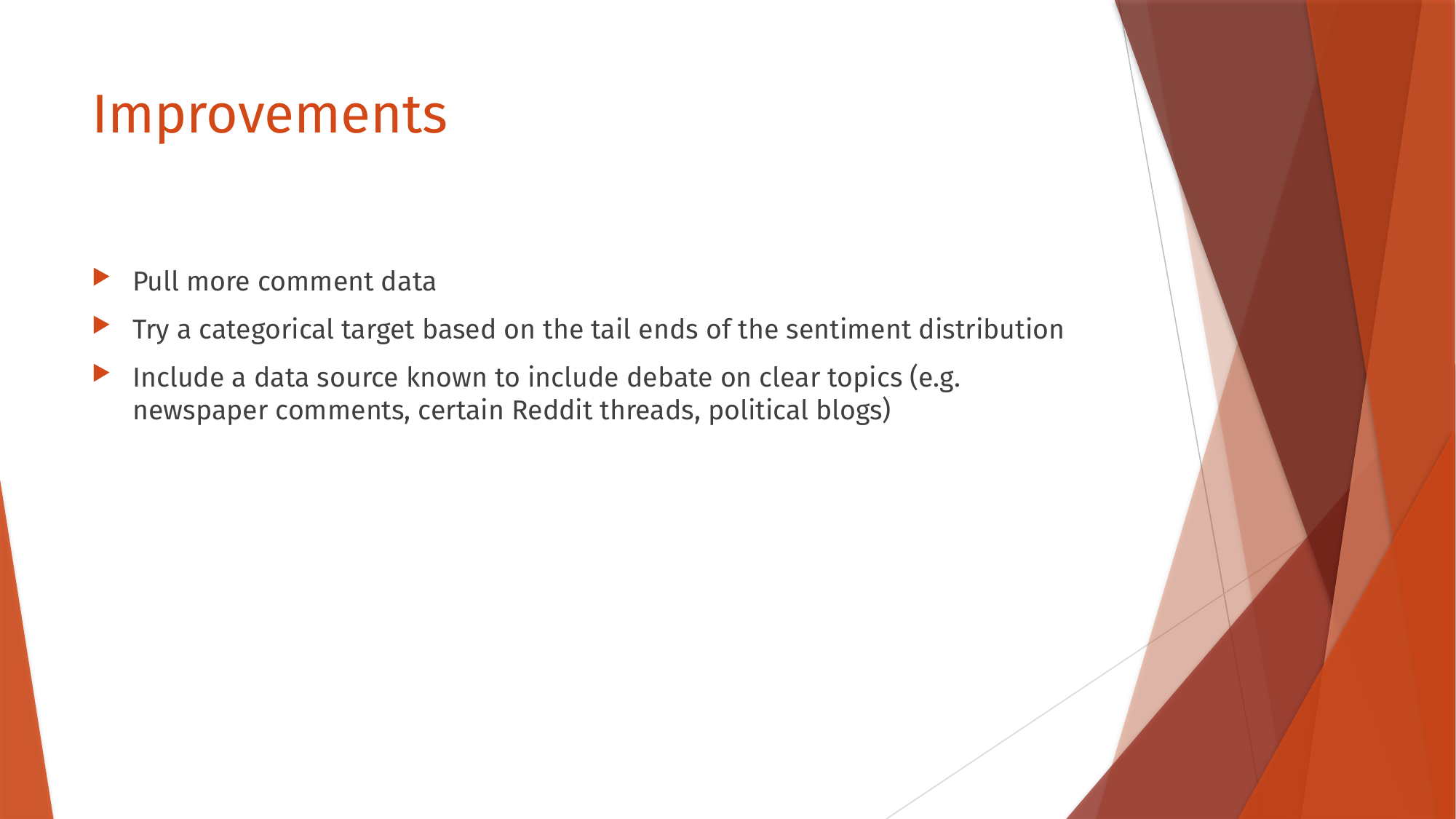

# Improvements
Pull more comment data
Try a categorical target based on the tail ends of the sentiment distribution
Include a data source known to include debate on clear topics (e.g. newspaper comments, certain Reddit threads, political blogs)